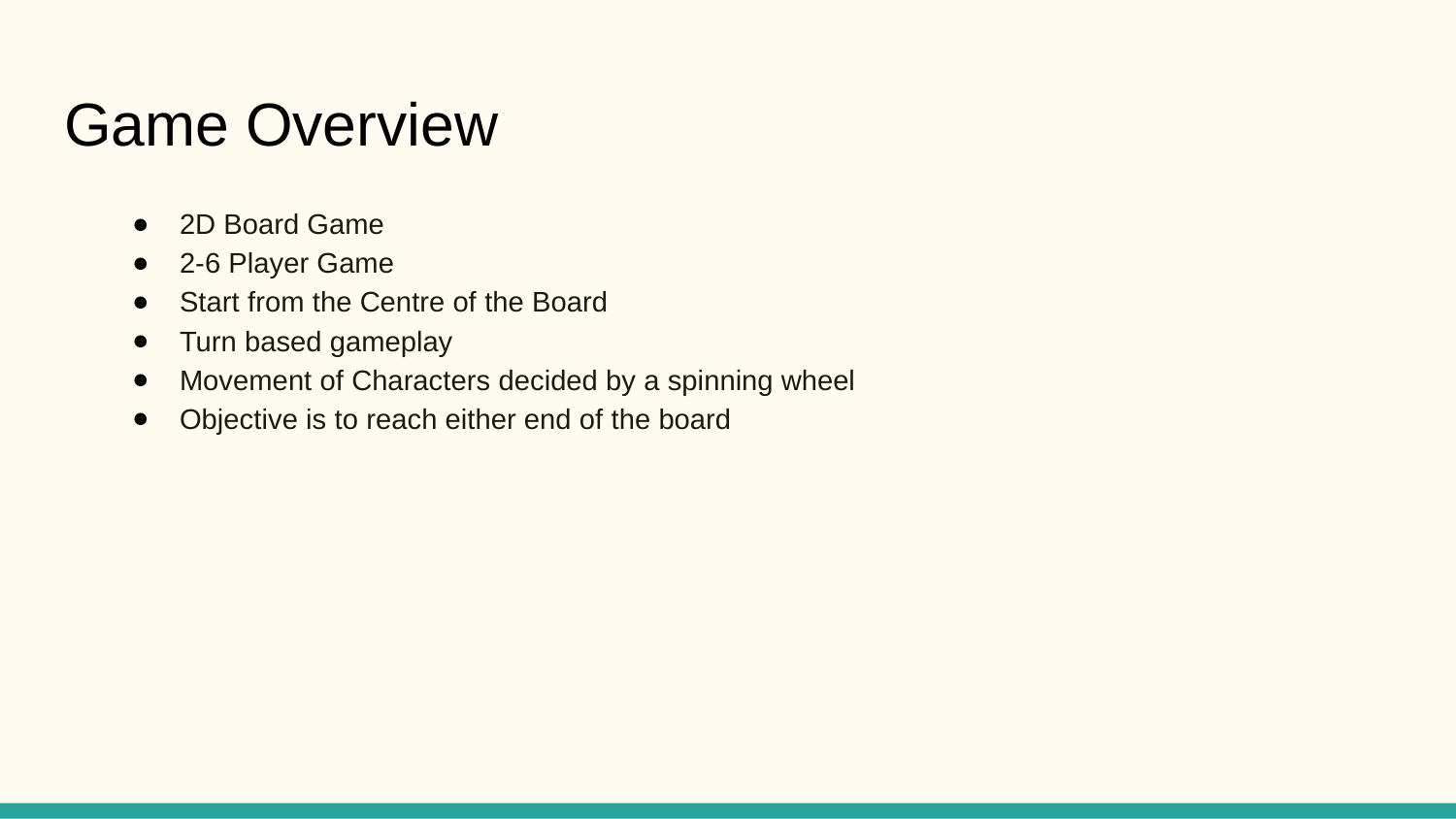

# Game Overview
2D Board Game
2-6 Player Game​
Start from the Centre of the Board​
Turn based gameplay​
Movement of Characters decided by a spinning wheel​
Objective is to reach either end of the board​